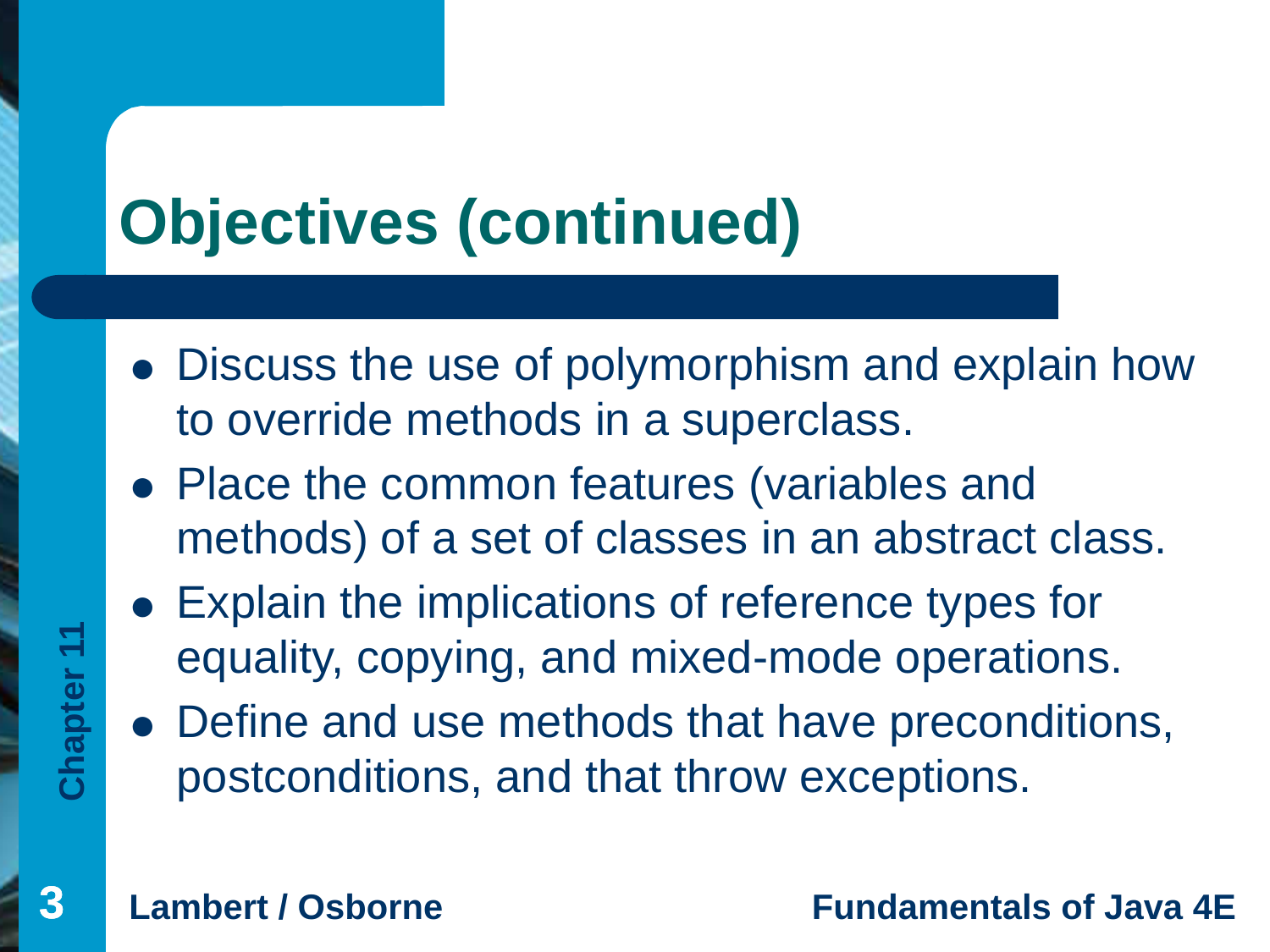

# Objectives (continued)
Discuss the use of polymorphism and explain how to override methods in a superclass.
Place the common features (variables and methods) of a set of classes in an abstract class.
Explain the implications of reference types for equality, copying, and mixed-mode operations.
Define and use methods that have preconditions, postconditions, and that throw exceptions.
3
3
3